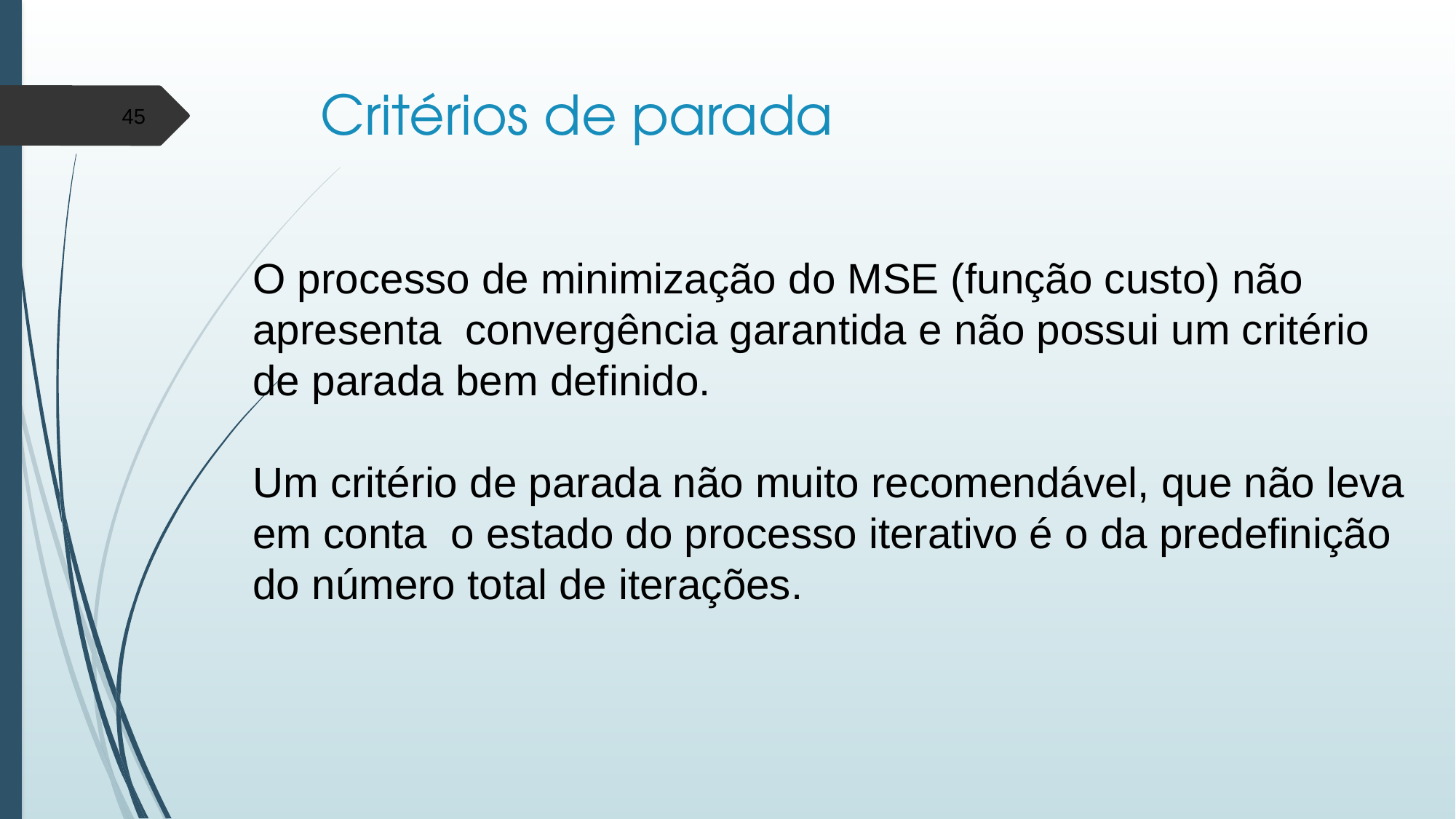

# Critérios de parada
45
O processo de minimização do MSE (função custo) não apresenta  convergência garantida e não possui um critério de parada bem definido.

Um critério de parada não muito recomendável, que não leva em conta  o estado do processo iterativo é o da predefinição do número total de iterações.